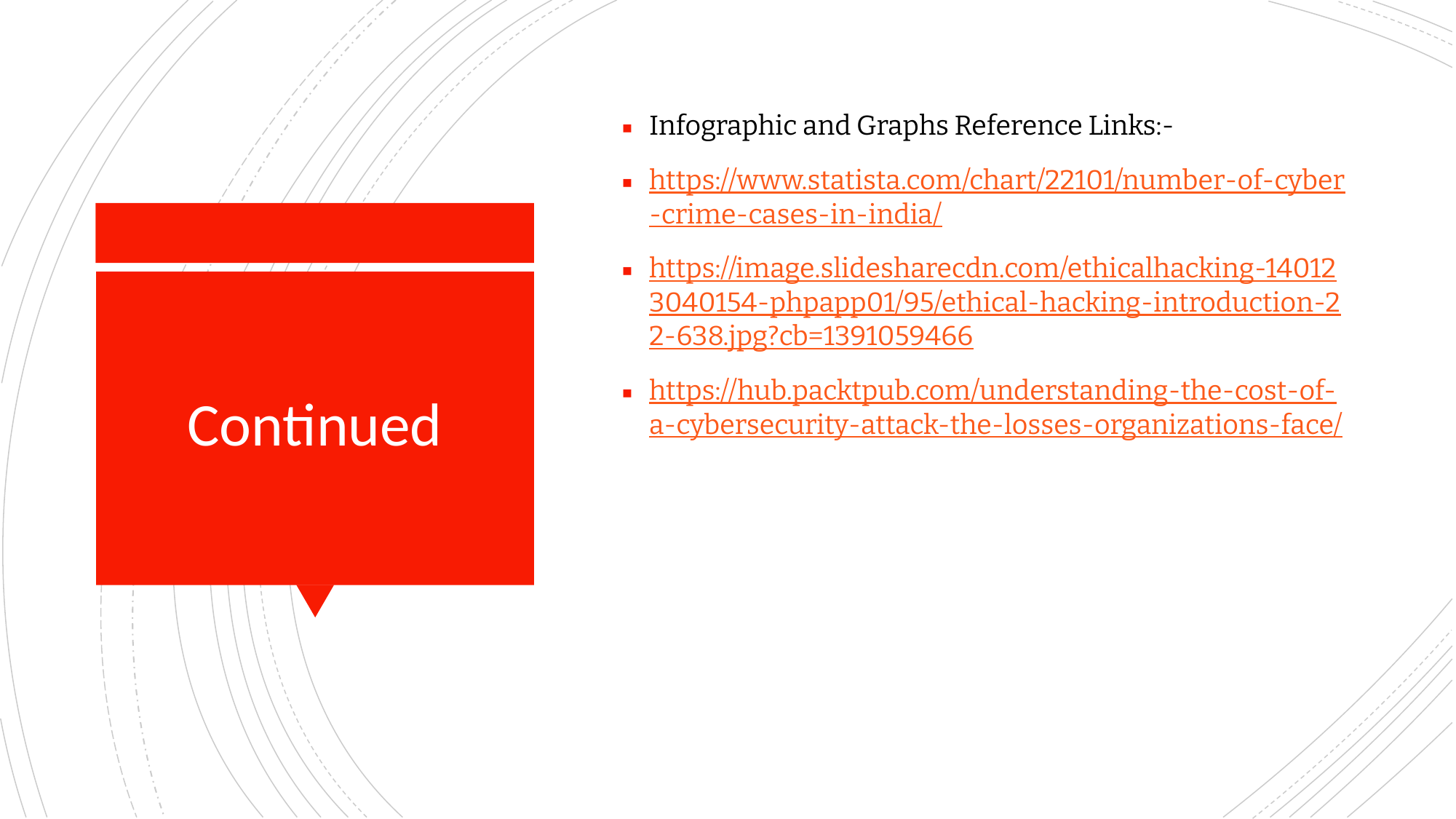

Infographic and Graphs Reference Links:-
https://www.statista.com/chart/22101/number-of-cyber-crime-cases-in-india/
https://image.slidesharecdn.com/ethicalhacking-140123040154-phpapp01/95/ethical-hacking-introduction-22-638.jpg?cb=1391059466
https://hub.packtpub.com/understanding-the-cost-of-a-cybersecurity-attack-the-losses-organizations-face/

# Continued